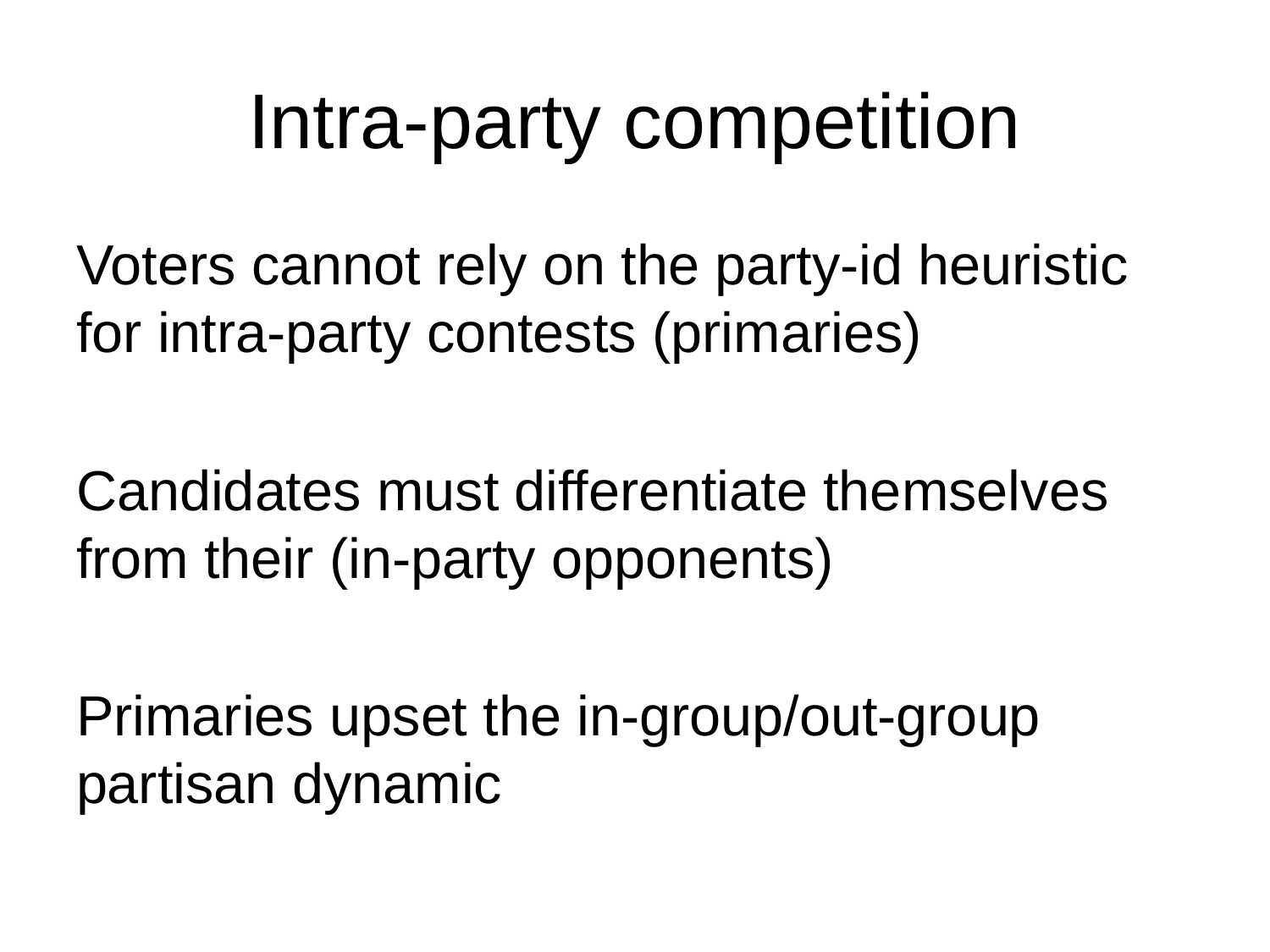

# Intra-party competition
Voters cannot rely on the party-id heuristic for intra-party contests (primaries)

Candidates must differentiate themselves from their (in-party opponents)

Primaries upset the in-group/out-group partisan dynamic